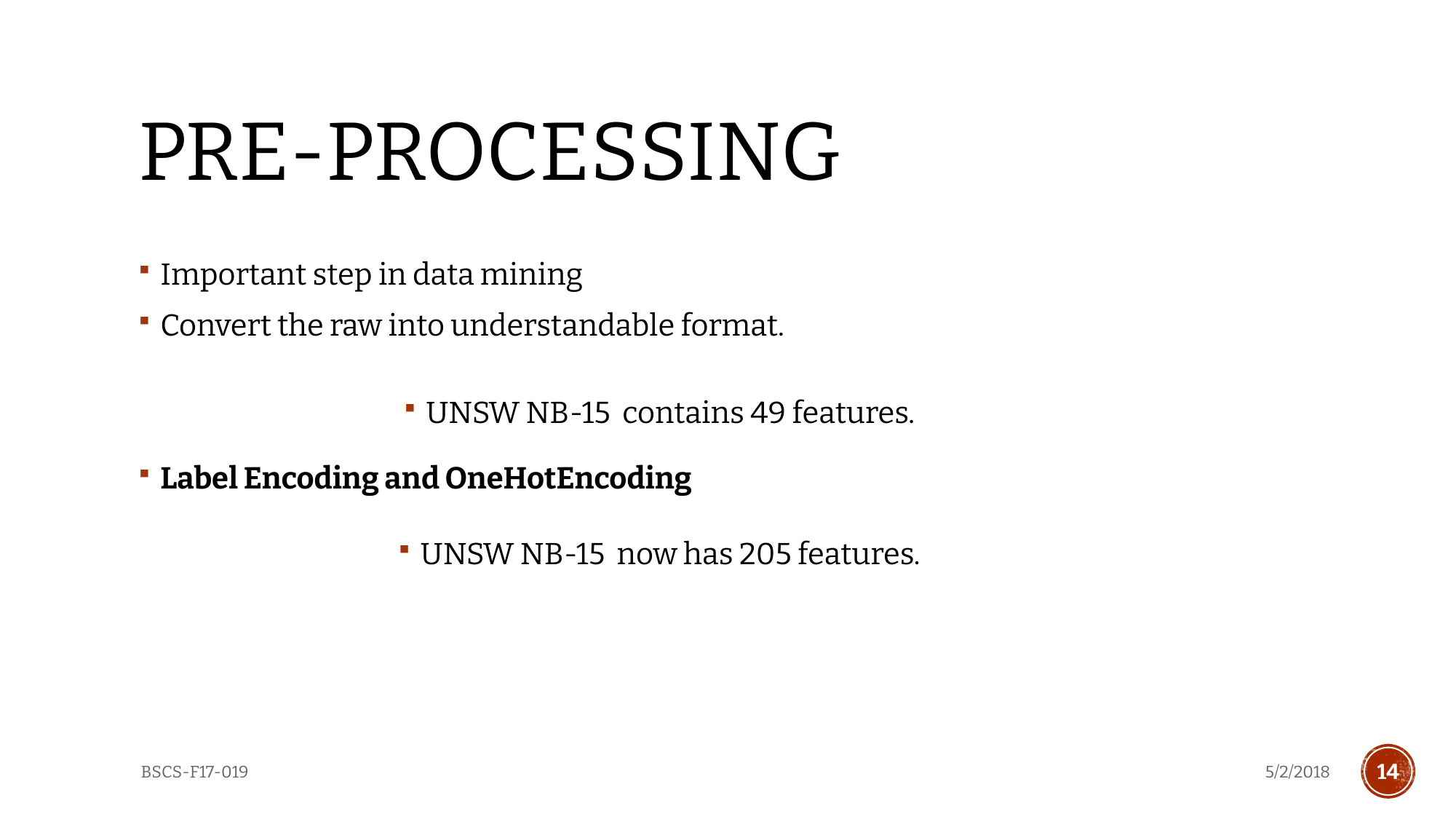

# Pre-processing
Important step in data mining
Convert the raw into understandable format.

Label Encoding and OneHotEncoding
UNSW NB-15  contains 49 features.
UNSW NB-15  now has 205 features.
BSCS-F17-019
5/2/2018
14